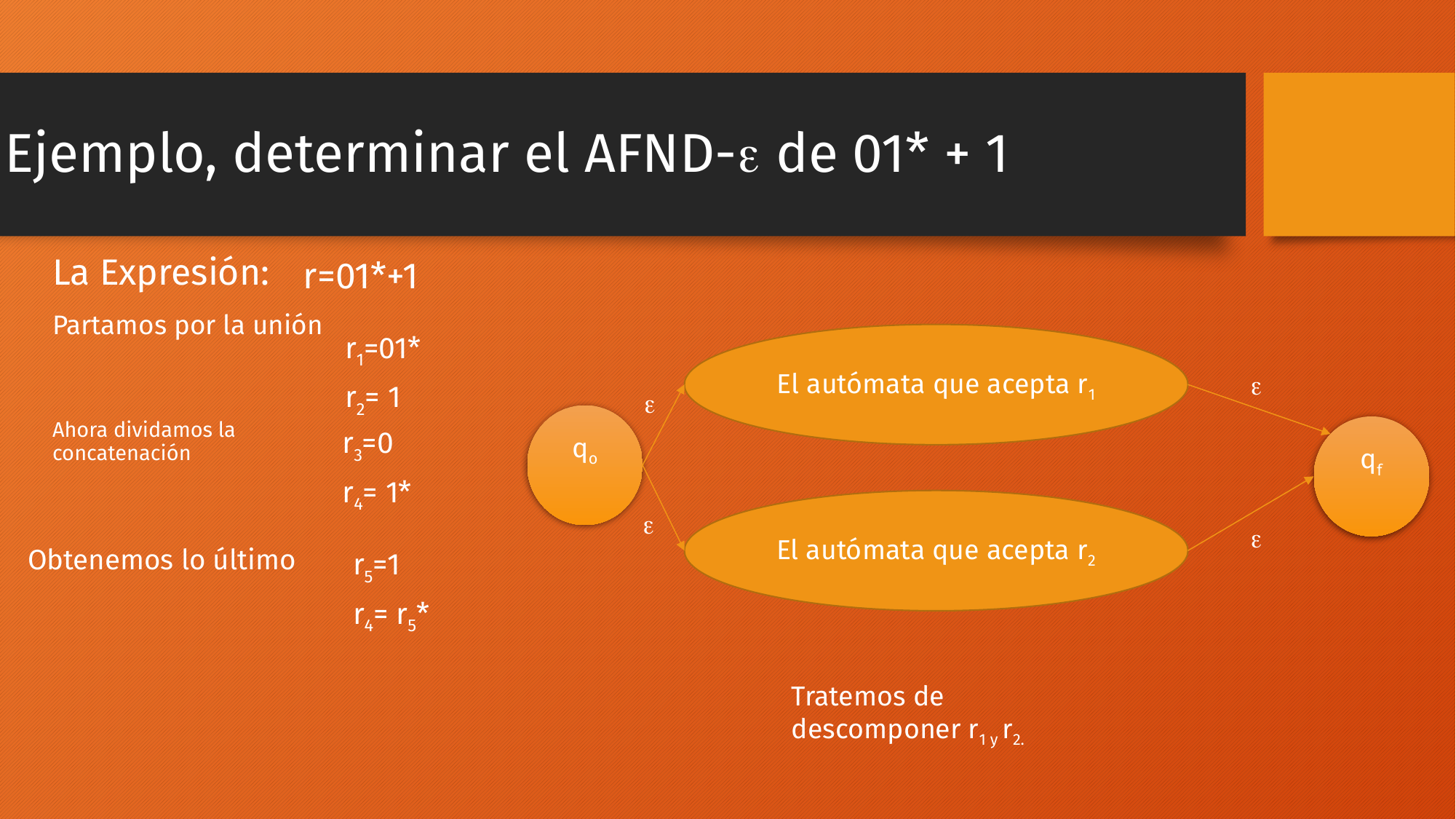

# Ejemplo, determinar el AFND-ε de 01* + 1
La Expresión:
r=01*+1
Partamos por la unión
r1=01*
r2= 1
El autómata que acepta r1
ε
ε
qo

Ahora dividamos la concatenación
qf

r3=0
r4= 1*
El autómata que acepta r2
ε
ε
Obtenemos lo último
r5=1
r4= r5*
Tratemos de descomponer r1 y r2.